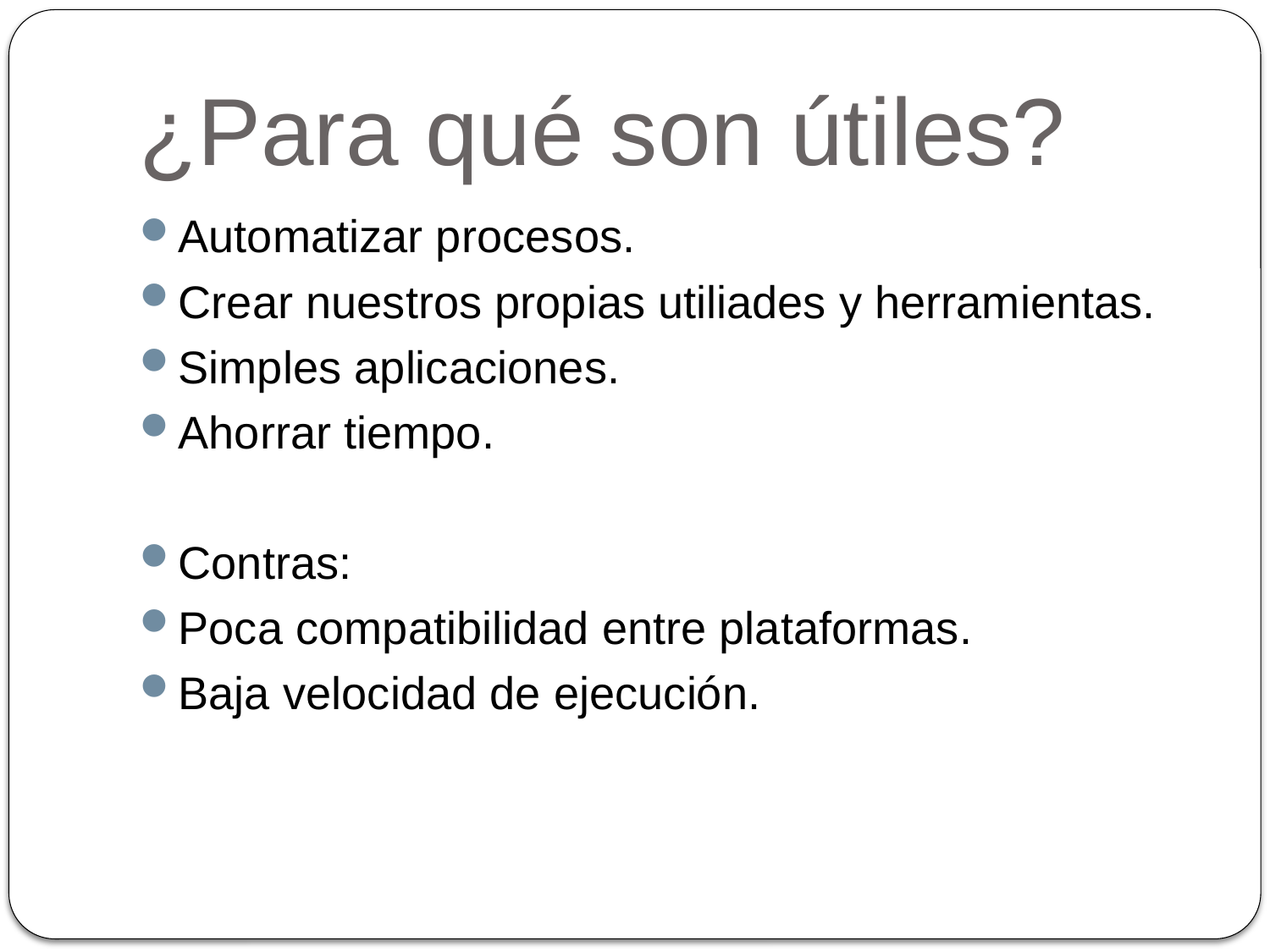

# ¿Para qué son útiles?
Automatizar procesos.
Crear nuestros propias utiliades y herramientas.
Simples aplicaciones.
Ahorrar tiempo.

Contras:
Poca compatibilidad entre plataformas.
Baja velocidad de ejecución.